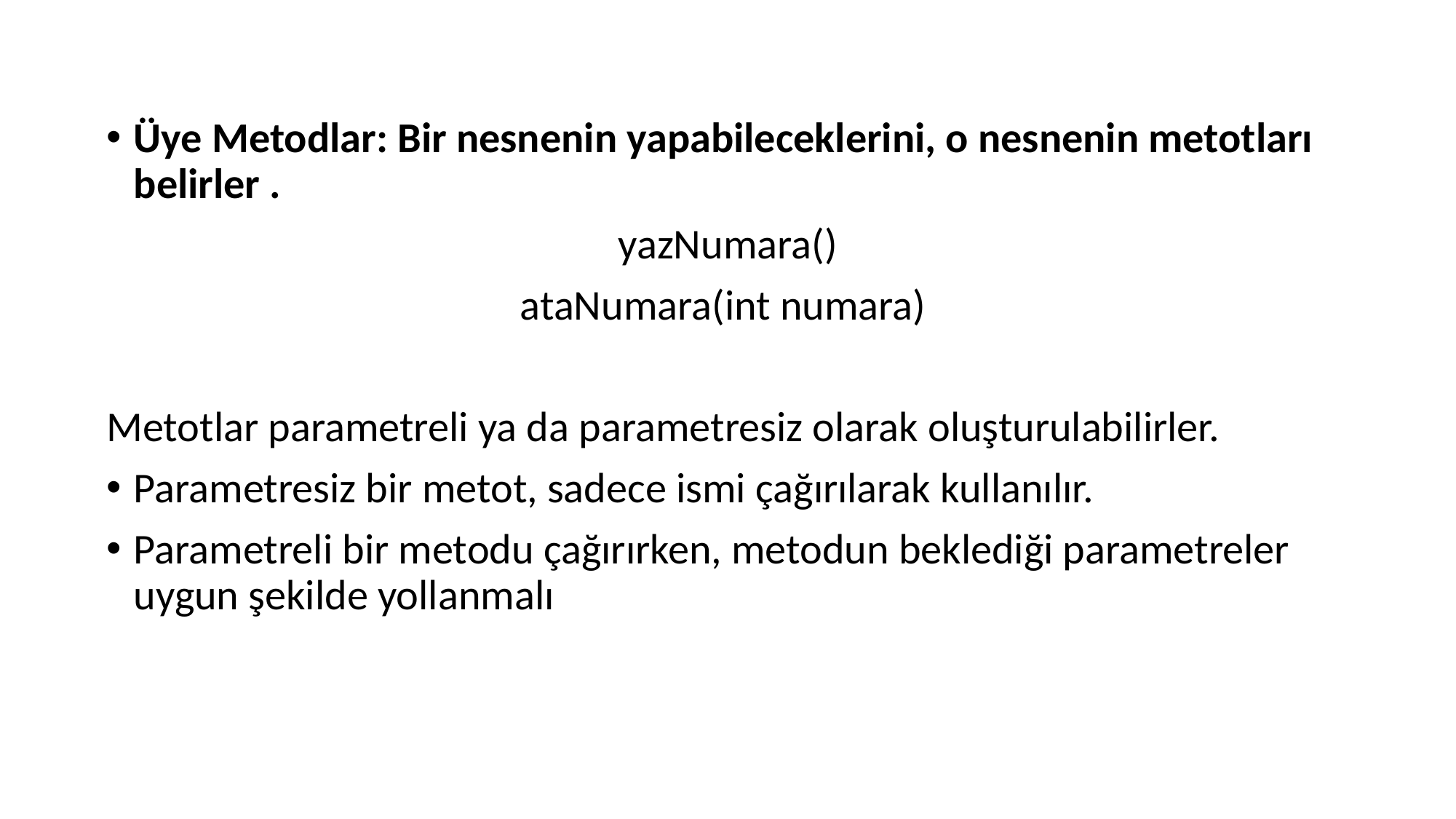

Üye Metodlar: Bir nesnenin yapabileceklerini, o nesnenin metotları belirler .
 yazNumara()
ataNumara(int numara)

Metotlar parametreli ya da parametresiz olarak oluşturulabilirler.
Parametresiz bir metot, sadece ismi çağırılarak kullanılır.
Parametreli bir metodu çağırırken, metodun beklediği parametreler uygun şekilde yollanmalı